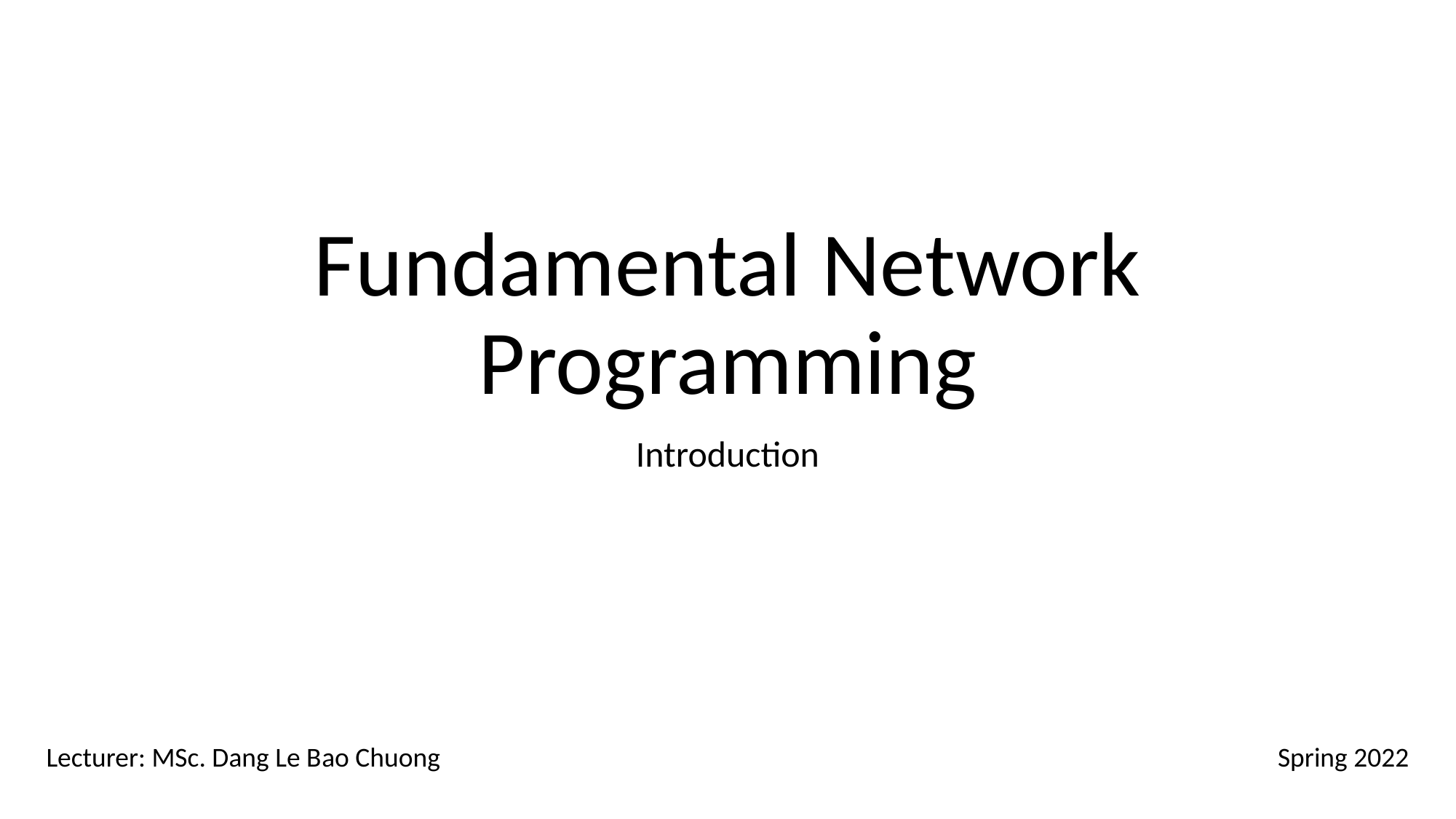

# Fundamental Network Programming
Introduction
Lecturer: MSc. Dang Le Bao Chuong
Spring 2022